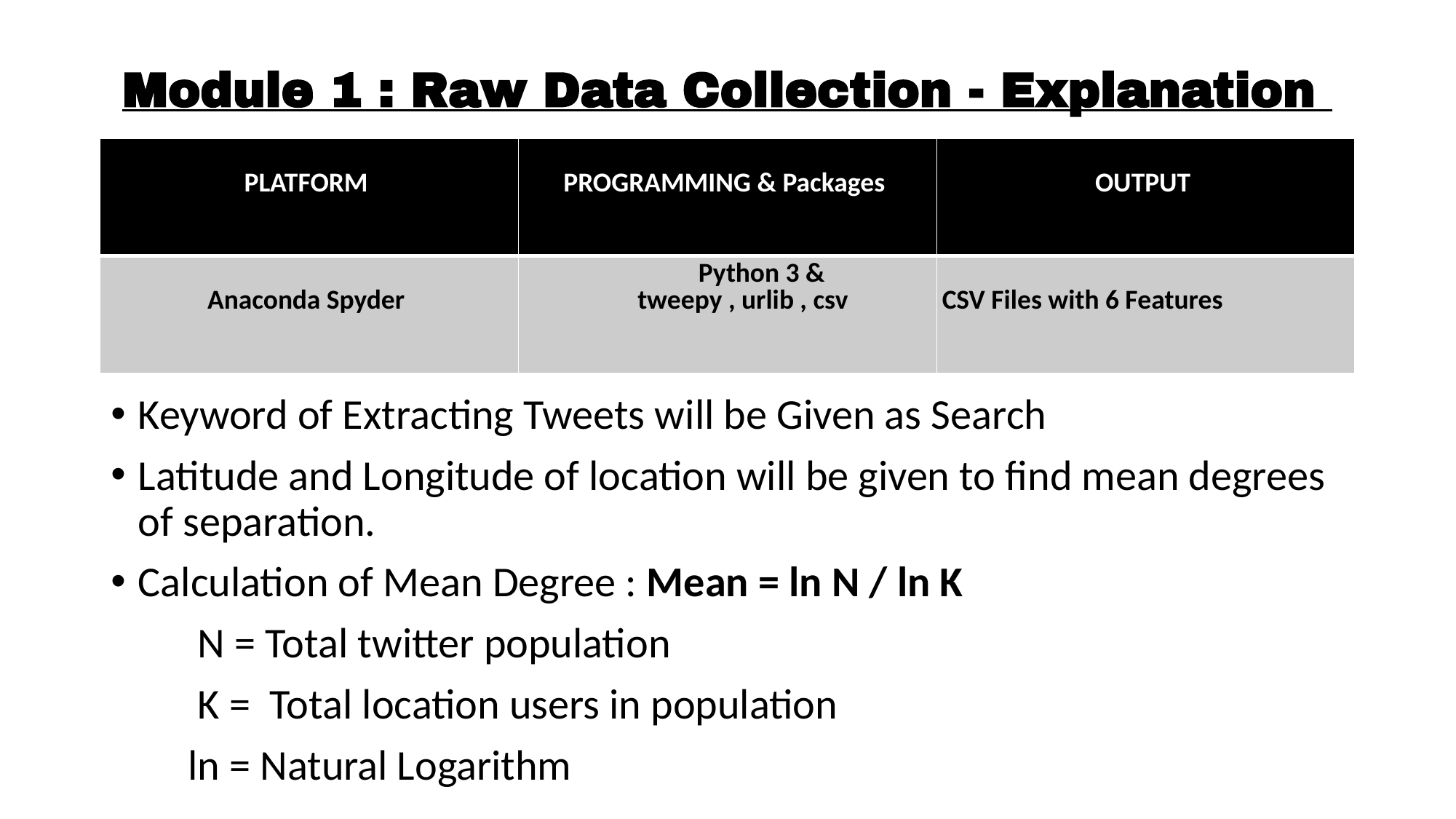

# Module 1 : Raw Data Collection - Explanation
| PLATFORM | PROGRAMMING & Packages | OUTPUT |
| --- | --- | --- |
| Anaconda Spyder | Python 3 & tweepy , urlib , csv | CSV Files with 6 Features |
Keyword of Extracting Tweets will be Given as Search
Latitude and Longitude of location will be given to find mean degrees of separation.
Calculation of Mean Degree : Mean = ln N / ln K
         N = Total twitter population
         K =  Total location users in population
        ln = Natural Logarithm